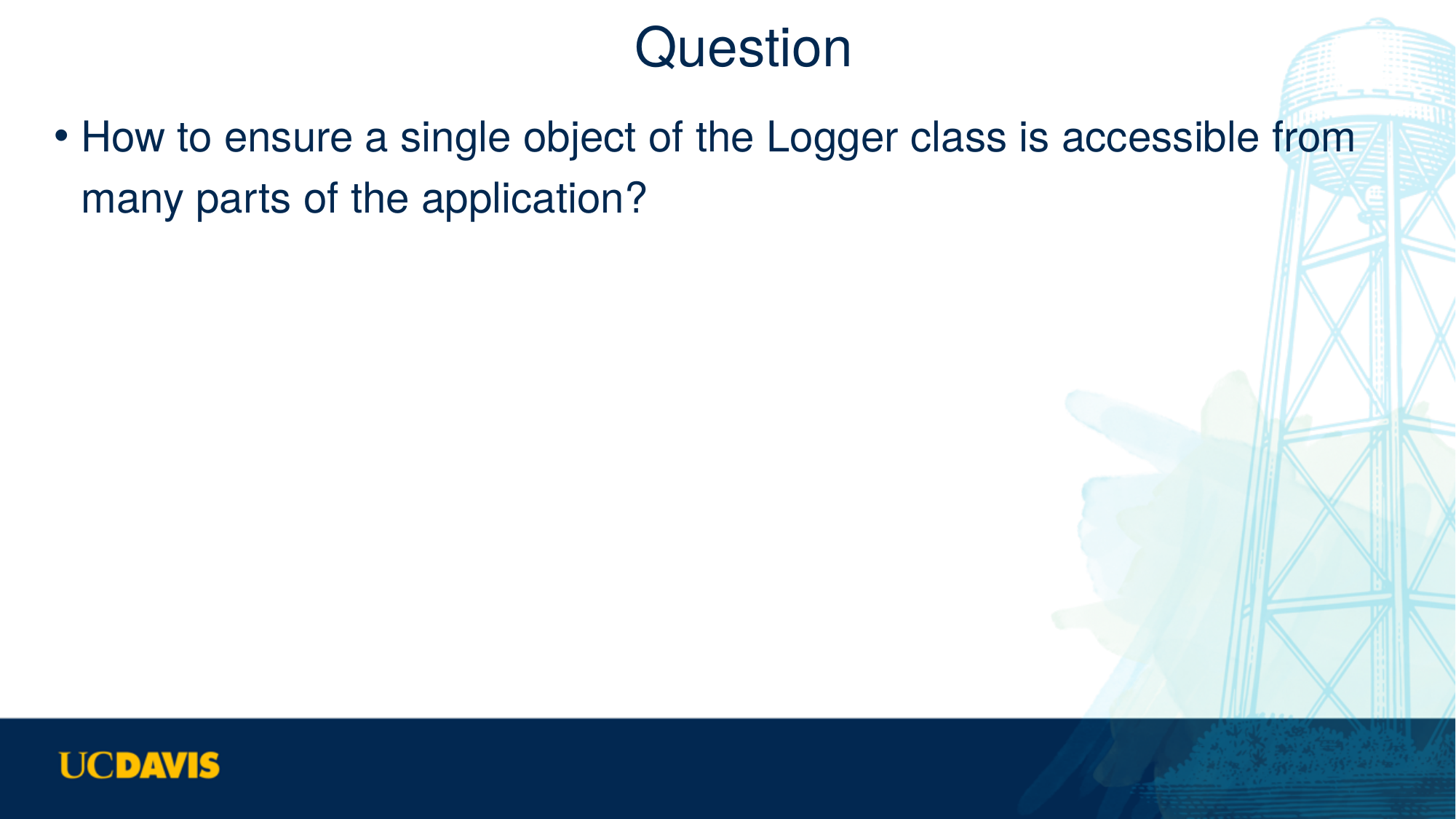

# Question
How to ensure a single object of the Logger class is accessible from many parts of the application?